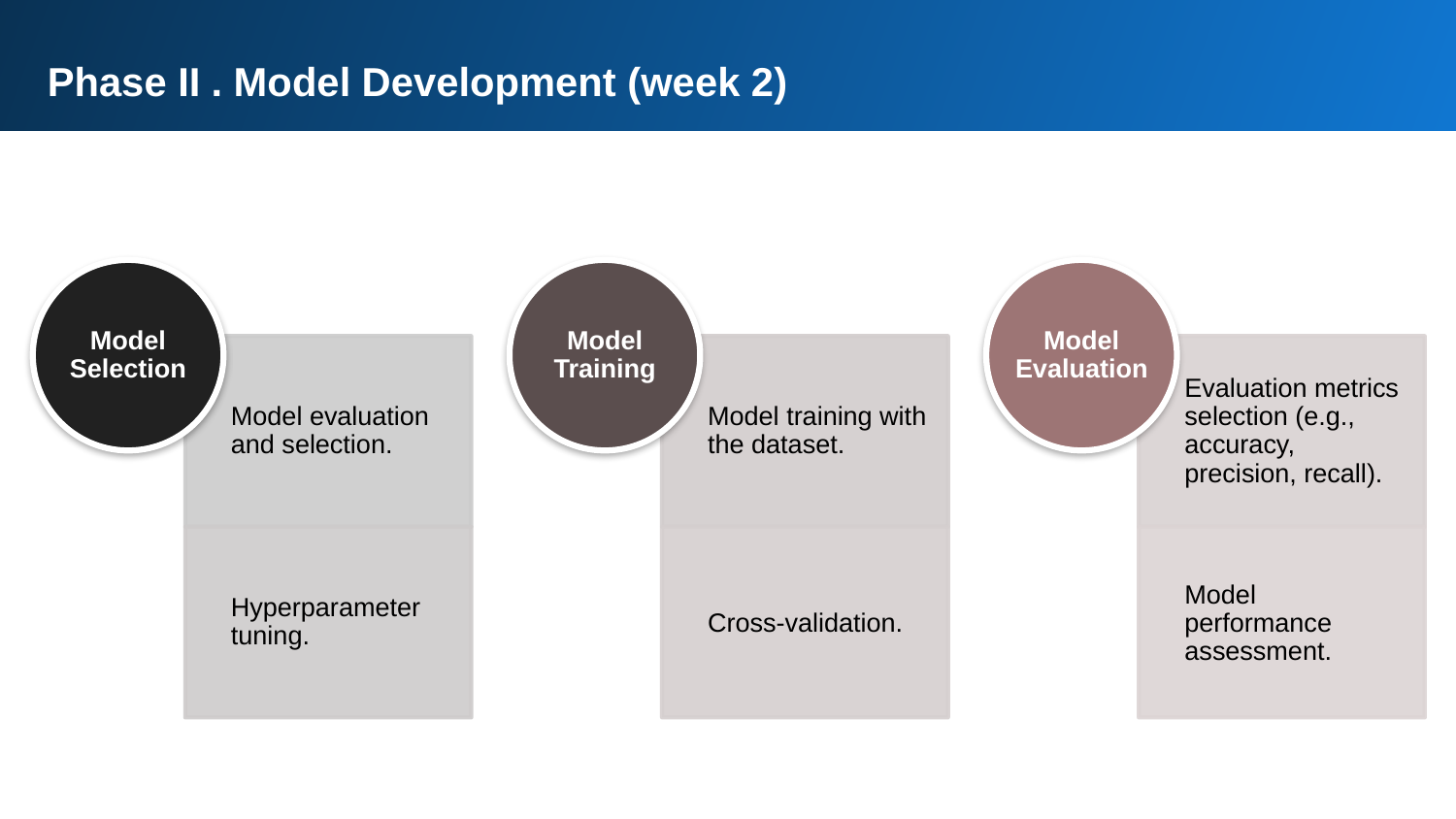

Phase II . Model Development (week 2)

Model Selection
Model Training
Model Evaluation

Model evaluation and selection.

Model training with the dataset.

Evaluation metrics selection (e.g., accuracy, precision, recall).

Hyperparameter tuning.

Cross-validation.

Model performance assessment.